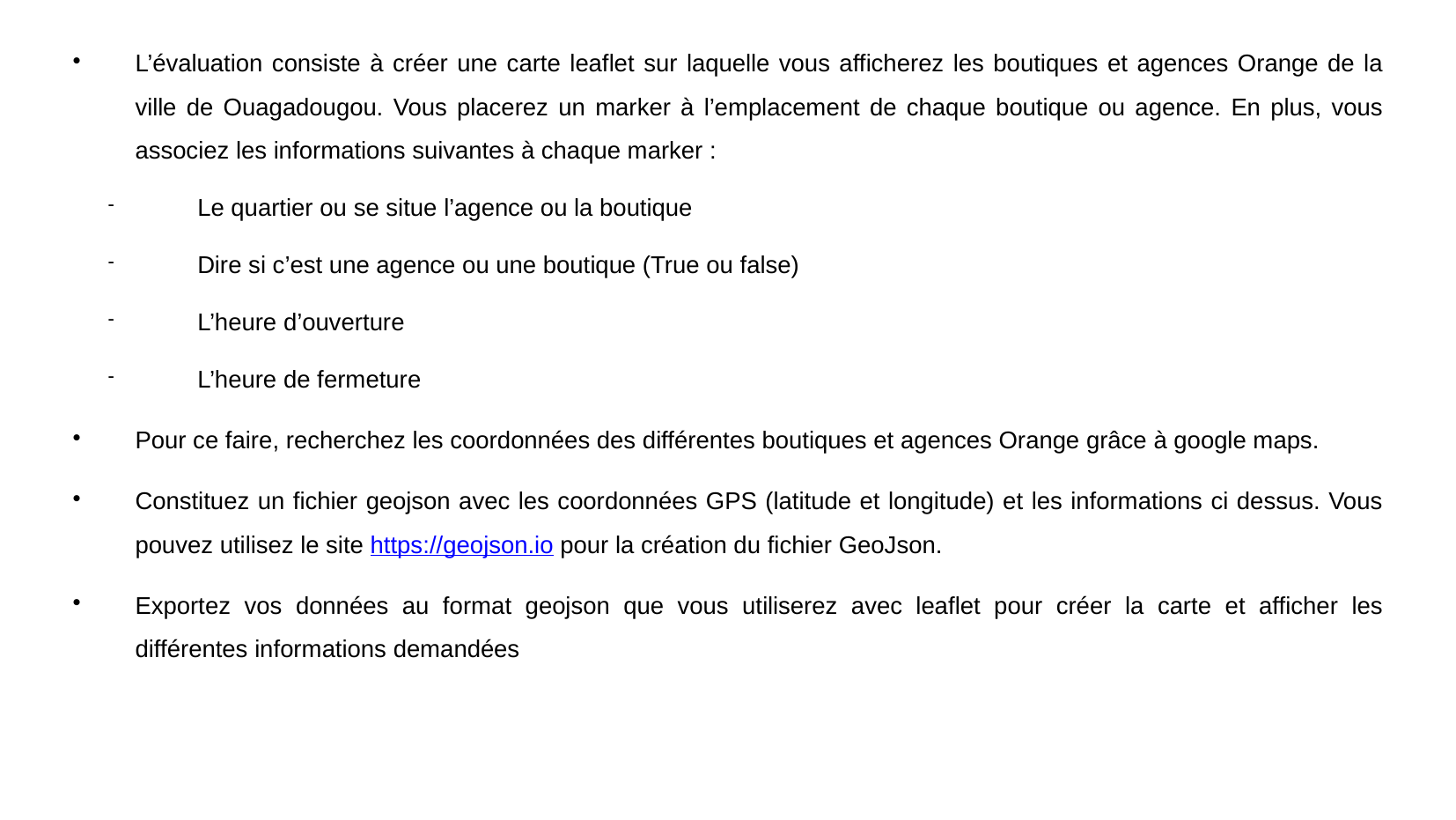

# L’évaluation consiste à créer une carte leaflet sur laquelle vous afficherez les boutiques et agences Orange de la ville de Ouagadougou. Vous placerez un marker à l’emplacement de chaque boutique ou agence. En plus, vous associez les informations suivantes à chaque marker :
Le quartier ou se situe l’agence ou la boutique
Dire si c’est une agence ou une boutique (True ou false)
L’heure d’ouverture
L’heure de fermeture
Pour ce faire, recherchez les coordonnées des différentes boutiques et agences Orange grâce à google maps.
Constituez un fichier geojson avec les coordonnées GPS (latitude et longitude) et les informations ci dessus. Vous pouvez utilisez le site https://geojson.io pour la création du fichier GeoJson.
Exportez vos données au format geojson que vous utiliserez avec leaflet pour créer la carte et afficher les différentes informations demandées